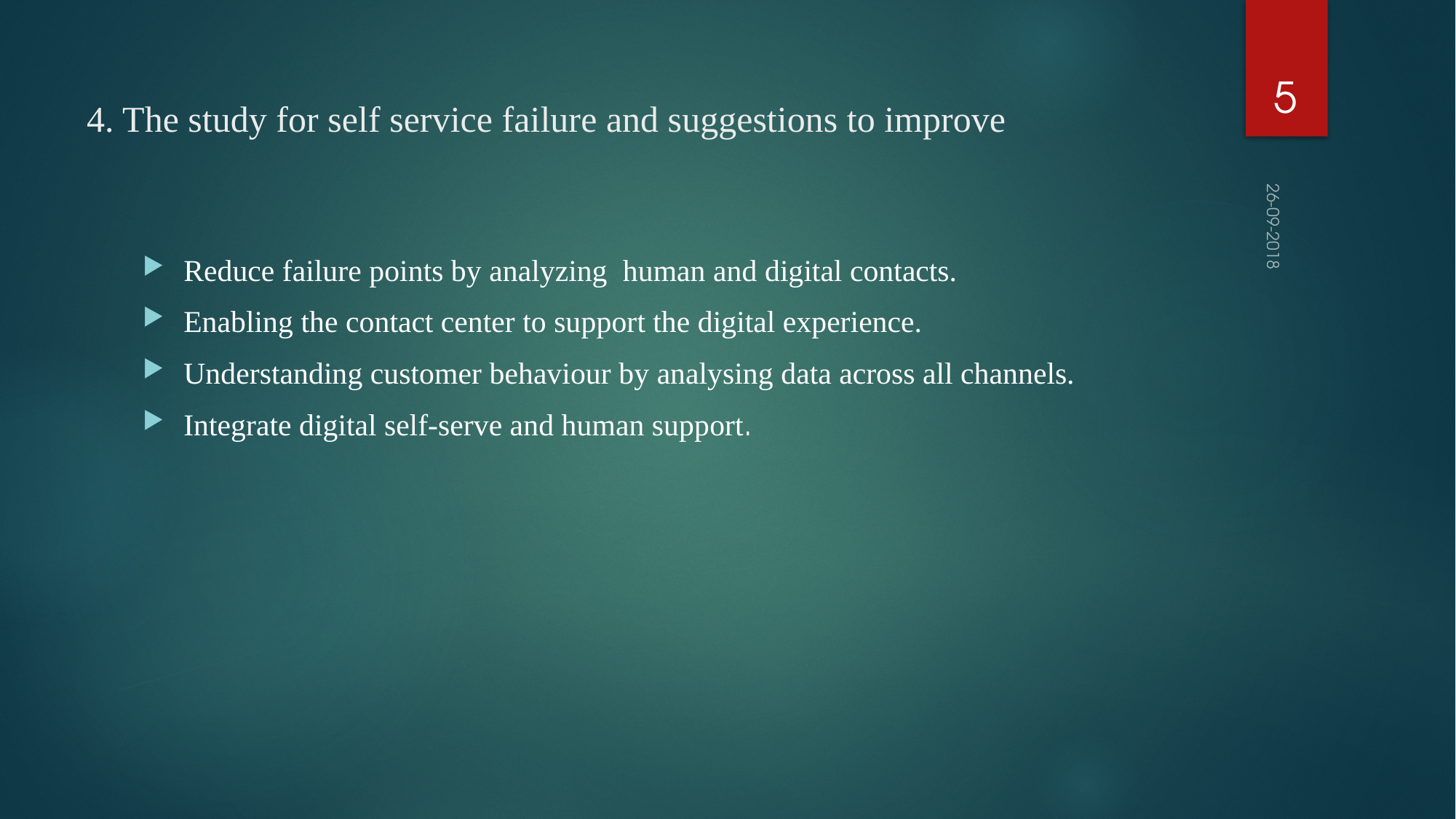

5
# 4. The study for self service failure and suggestions to improve
26-09-2018
Reduce failure points by analyzing  human and digital contacts.
Enabling the contact center to support the digital experience.
Understanding customer behaviour by analysing data across all channels.
Integrate digital self-serve and human support.